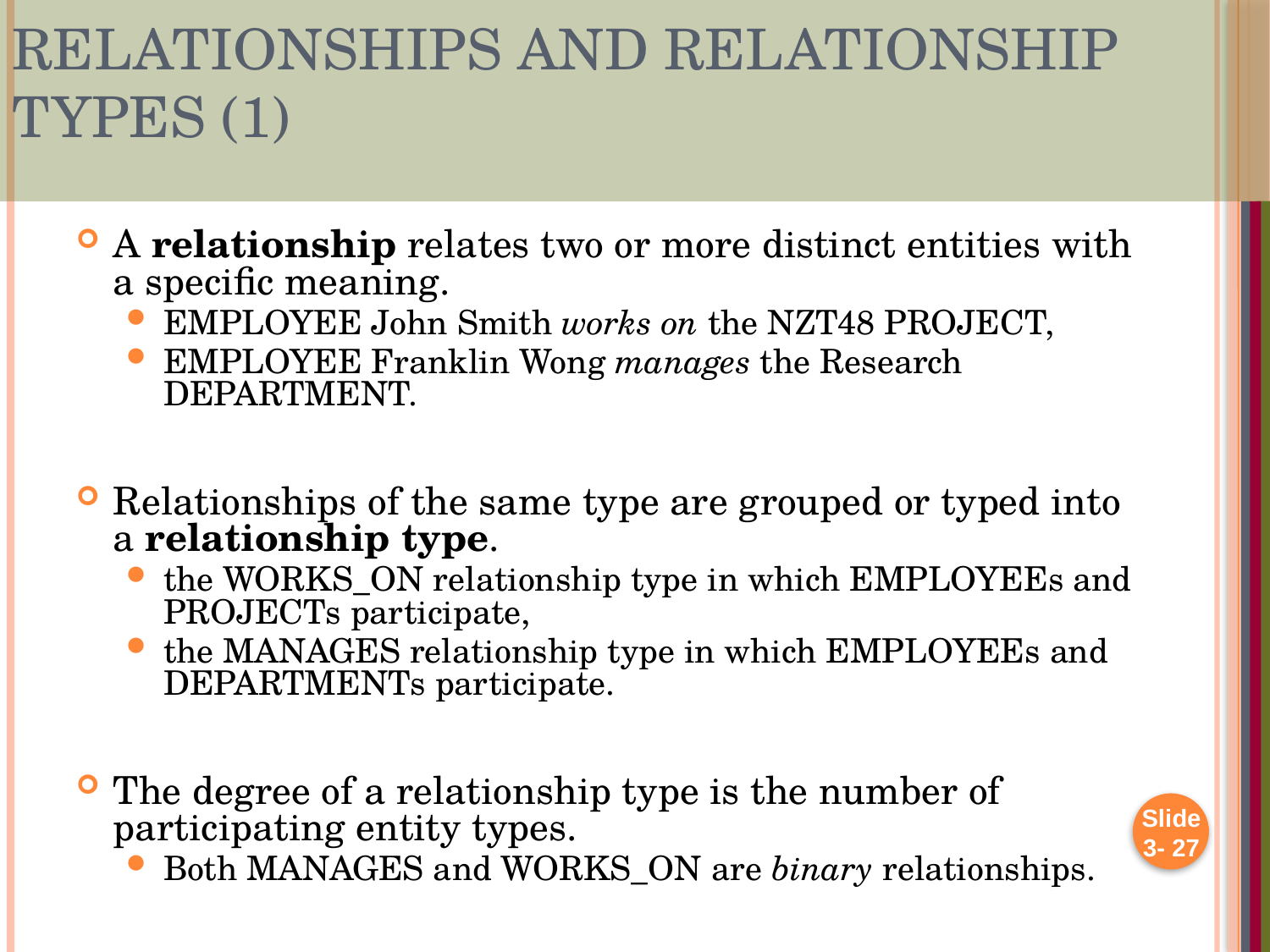

# Relationships and Relationship Types (1)
A relationship relates two or more distinct entities with a specific meaning.
EMPLOYEE John Smith works on the NZT48 PROJECT,
EMPLOYEE Franklin Wong manages the Research DEPARTMENT.

Relationships of the same type are grouped or typed into a relationship type.
the WORKS_ON relationship type in which EMPLOYEEs and PROJECTs participate,
the MANAGES relationship type in which EMPLOYEEs and DEPARTMENTs participate.

The degree of a relationship type is the number of participating entity types.
Both MANAGES and WORKS_ON are binary relationships.
Slide 3- 27